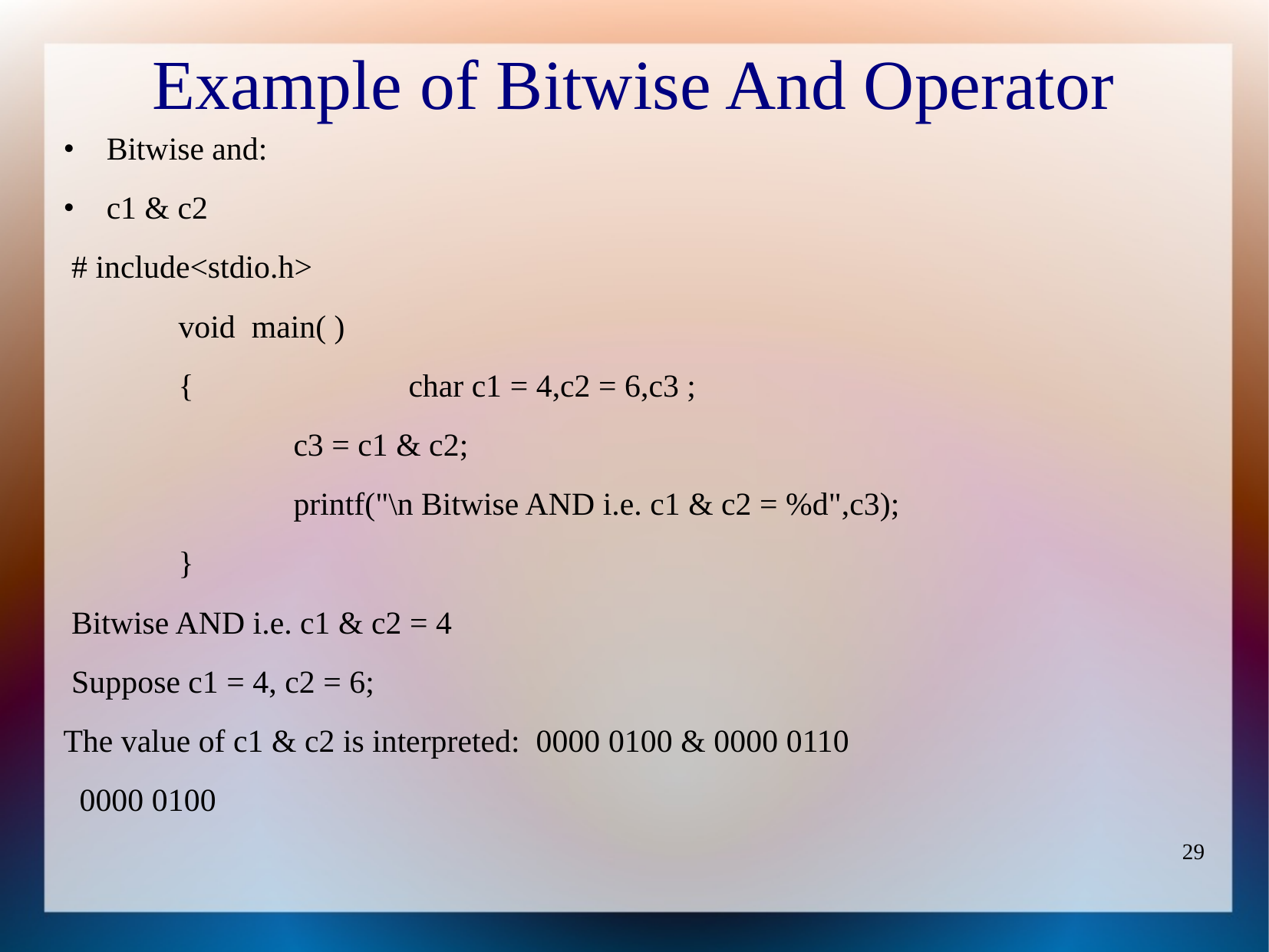

# Example of Bitwise And Operator
Bitwise and:
c1 & c2
 # include<stdio.h>
	void  main( )
	{ 		char c1 = 4,c2 = 6,c3 ;
		c3 = c1 & c2;
 		printf("\n Bitwise AND i.e. c1 & c2 = %d",c3);
	}
 Bitwise AND i.e. c1 & c2 = 4
 Suppose c1 = 4, c2 = 6;
The value of c1 & c2 is interpreted:  0000 0100 & 0000 0110
  0000 0100
29